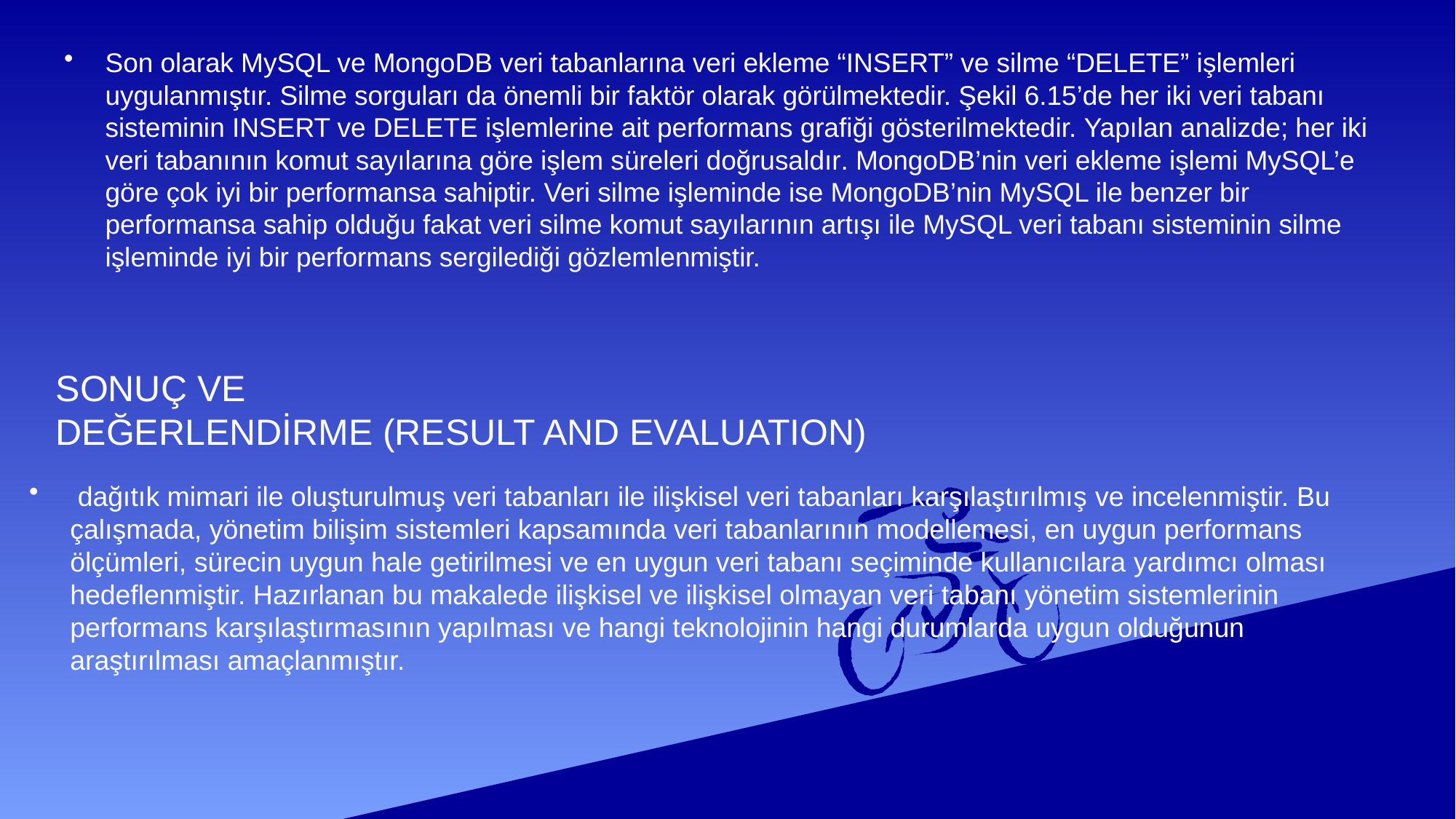

Son olarak MySQL ve MongoDB veri tabanlarına veri ekleme “INSERT” ve silme “DELETE” işlemleri uygulanmıştır. Silme sorguları da önemli bir faktör olarak görülmektedir. Şekil 6.15’de her iki veri tabanı sisteminin INSERT ve DELETE işlemlerine ait performans grafiği gösterilmektedir. Yapılan analizde; her iki veri tabanının komut sayılarına göre işlem süreleri doğrusaldır. MongoDB’nin veri ekleme işlemi MySQL’e göre çok iyi bir performansa sahiptir. Veri silme işleminde ise MongoDB’nin MySQL ile benzer bir performansa sahip olduğu fakat veri silme komut sayılarının artışı ile MySQL veri tabanı sisteminin silme işleminde iyi bir performans sergilediği gözlemlenmiştir.
# SONUÇ VE DEĞERLENDİRME (RESULT AND EVALUATION)
 dağıtık mimari ile oluşturulmuş veri tabanları ile ilişkisel veri tabanları karşılaştırılmış ve incelenmiştir. Bu çalışmada, yönetim bilişim sistemleri kapsamında veri tabanlarının modellemesi, en uygun performans ölçümleri, sürecin uygun hale getirilmesi ve en uygun veri tabanı seçiminde kullanıcılara yardımcı olması hedeflenmiştir. Hazırlanan bu makalede ilişkisel ve ilişkisel olmayan veri tabanı yönetim sistemlerinin performans karşılaştırmasının yapılması ve hangi teknolojinin hangi durumlarda uygun olduğunun araştırılması amaçlanmıştır.